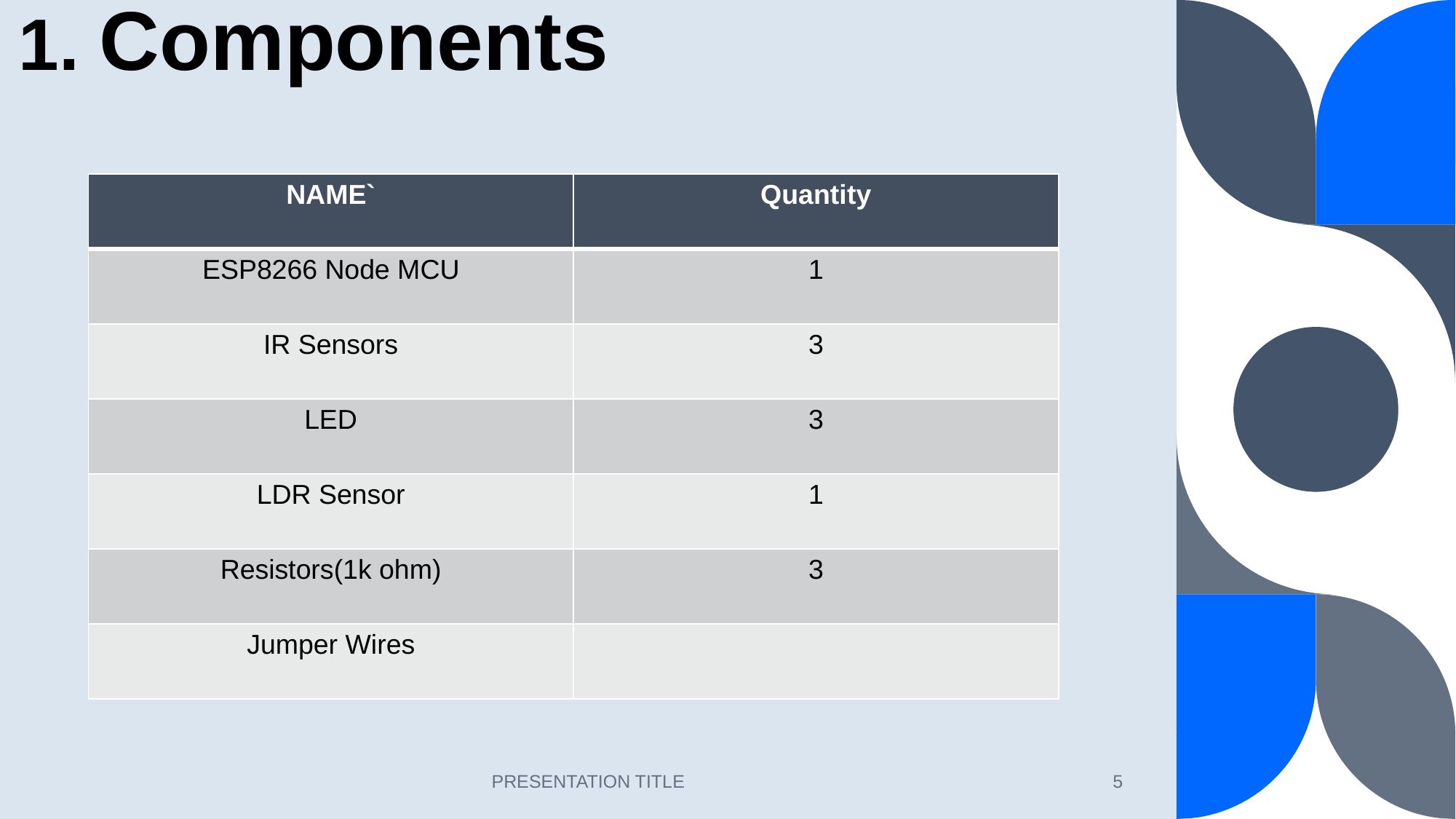

# 1. Components
| NAME` | Quantity |
| --- | --- |
| ESP8266 Node MCU | 1 |
| IR Sensors | 3 |
| LED | 3 |
| LDR Sensor | 1 |
| Resistors(1k ohm) | 3 |
| Jumper Wires |  |
PRESENTATION TITLE
5